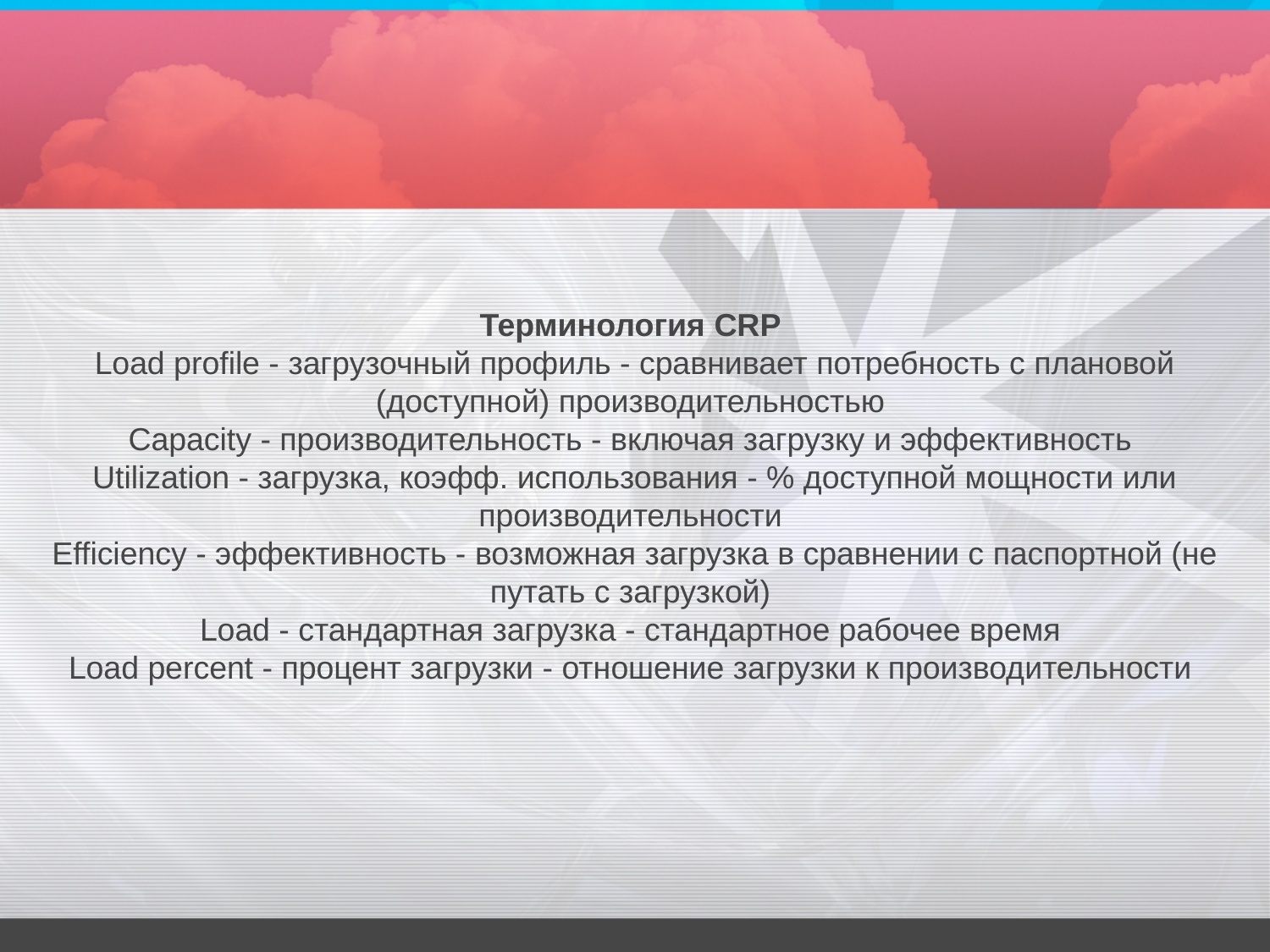

Терминология CRP
Load profile - загрузочный профиль - сравнивает потребность с плановой (доступной) производительностью
Capacity - производительность - включая загрузку и эффективность
Utilization - загрузка, коэфф. использования - % доступной мощности или производительности
Efficiency - эффективность - возможная загрузка в сравнении с паспортной (не путать с загрузкой)
Load - стандартная загрузка - стандартное рабочее время
Load percent - процент загрузки - отношение загрузки к производительности